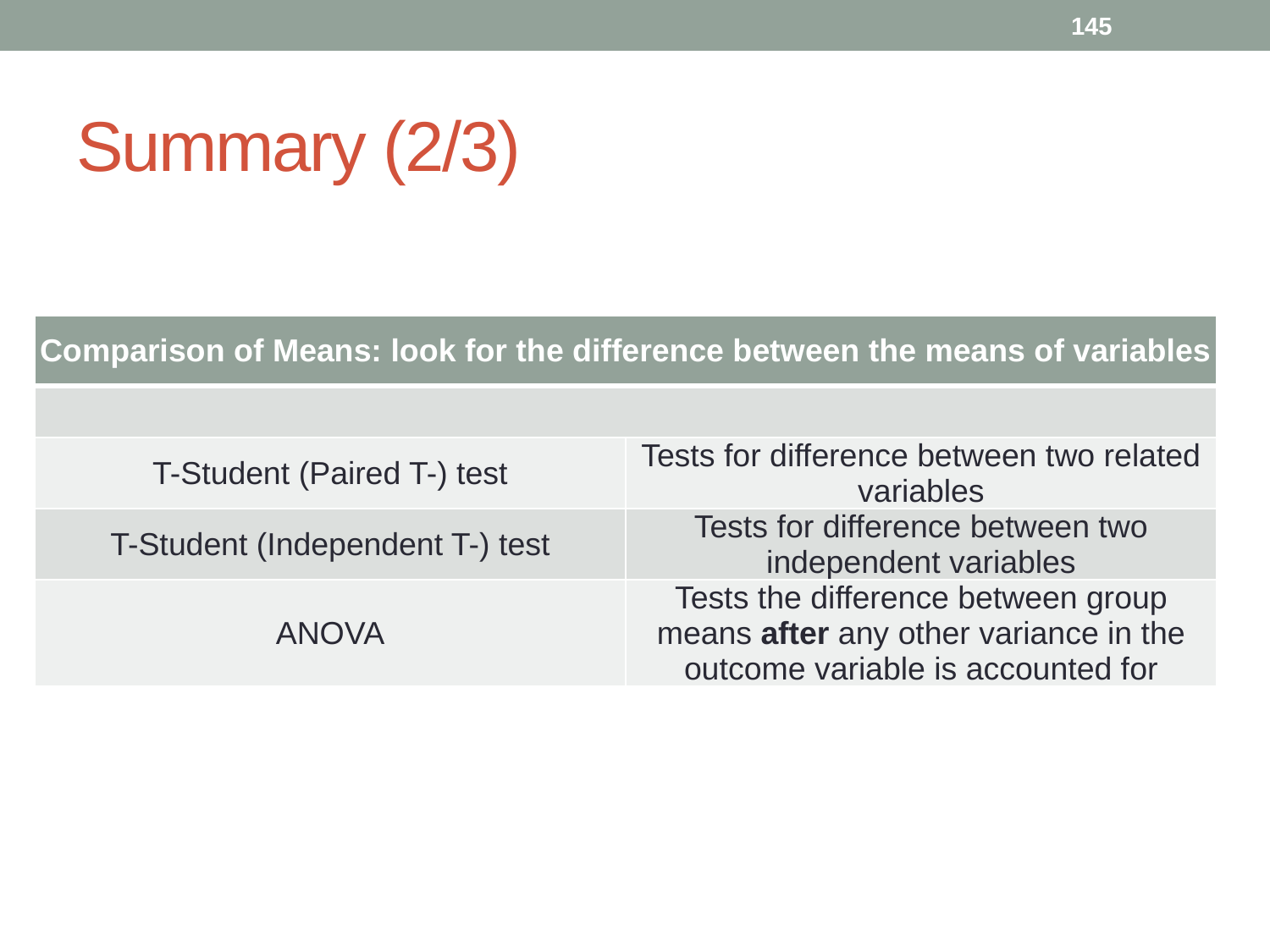

145
# Summary (2/3)
| Comparison of Means: look for the difference between the means of variables |  |
| --- | --- |
|  |  |
| T-Student (Paired T-) test | Tests for difference between two related variables |
| T-Student (Independent T-) test | Tests for difference between two independent variables |
| ANOVA | Tests the difference between group means after any other variance in the outcome variable is accounted for |